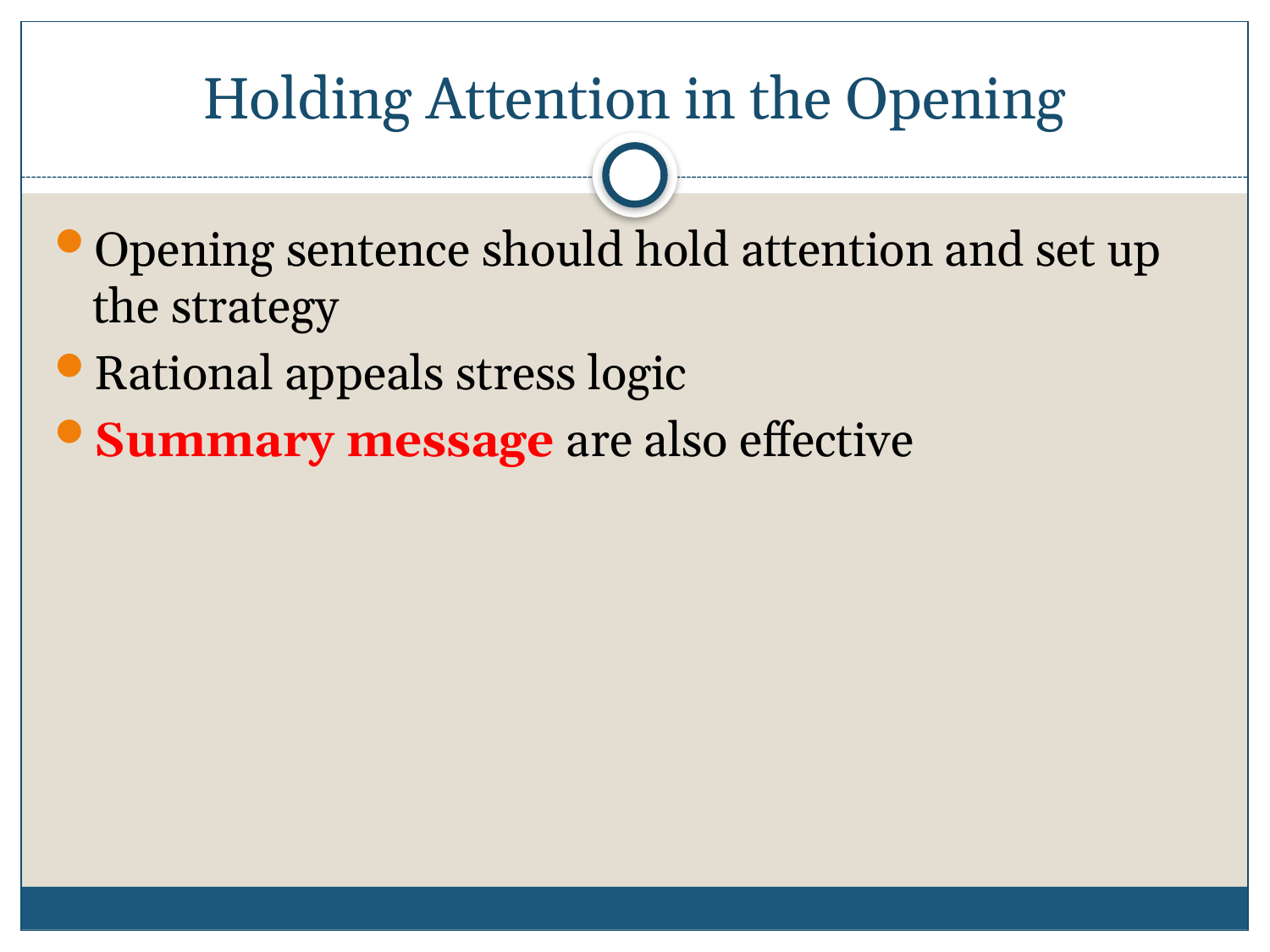

# Holding Attention in the Opening
Opening sentence should hold attention and set up the strategy
Rational appeals stress logic
Summary message are also effective